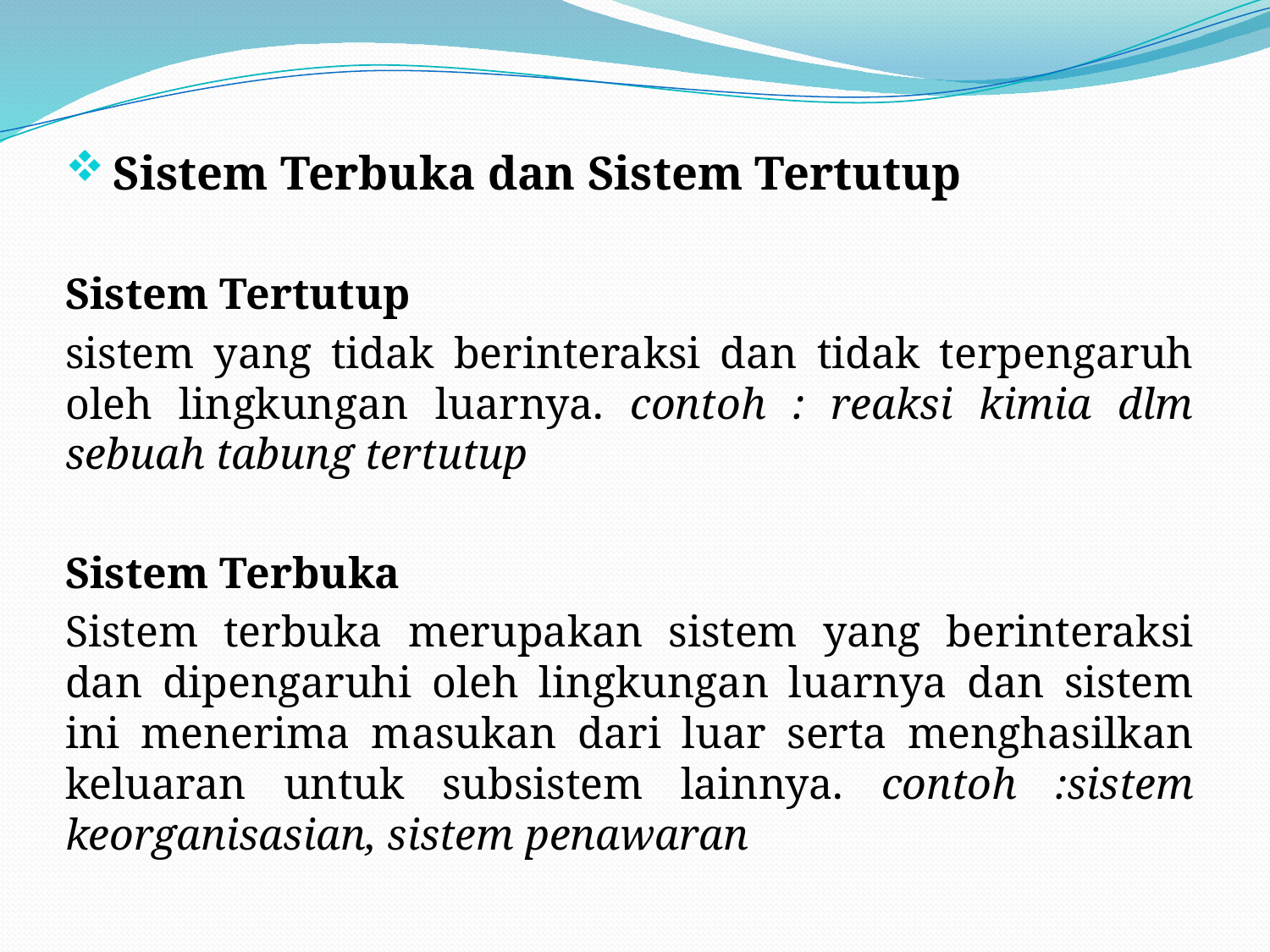

Sistem Terbuka dan Sistem Tertutup

Sistem Tertutup
sistem yang tidak berinteraksi dan tidak terpengaruh oleh lingkungan luarnya. contoh : reaksi kimia dlm sebuah tabung tertutup

Sistem Terbuka
Sistem terbuka merupakan sistem yang berinteraksi dan dipengaruhi oleh lingkungan luarnya dan sistem ini menerima masukan dari luar serta menghasilkan keluaran untuk subsistem lainnya. contoh :sistem keorganisasian, sistem penawaran